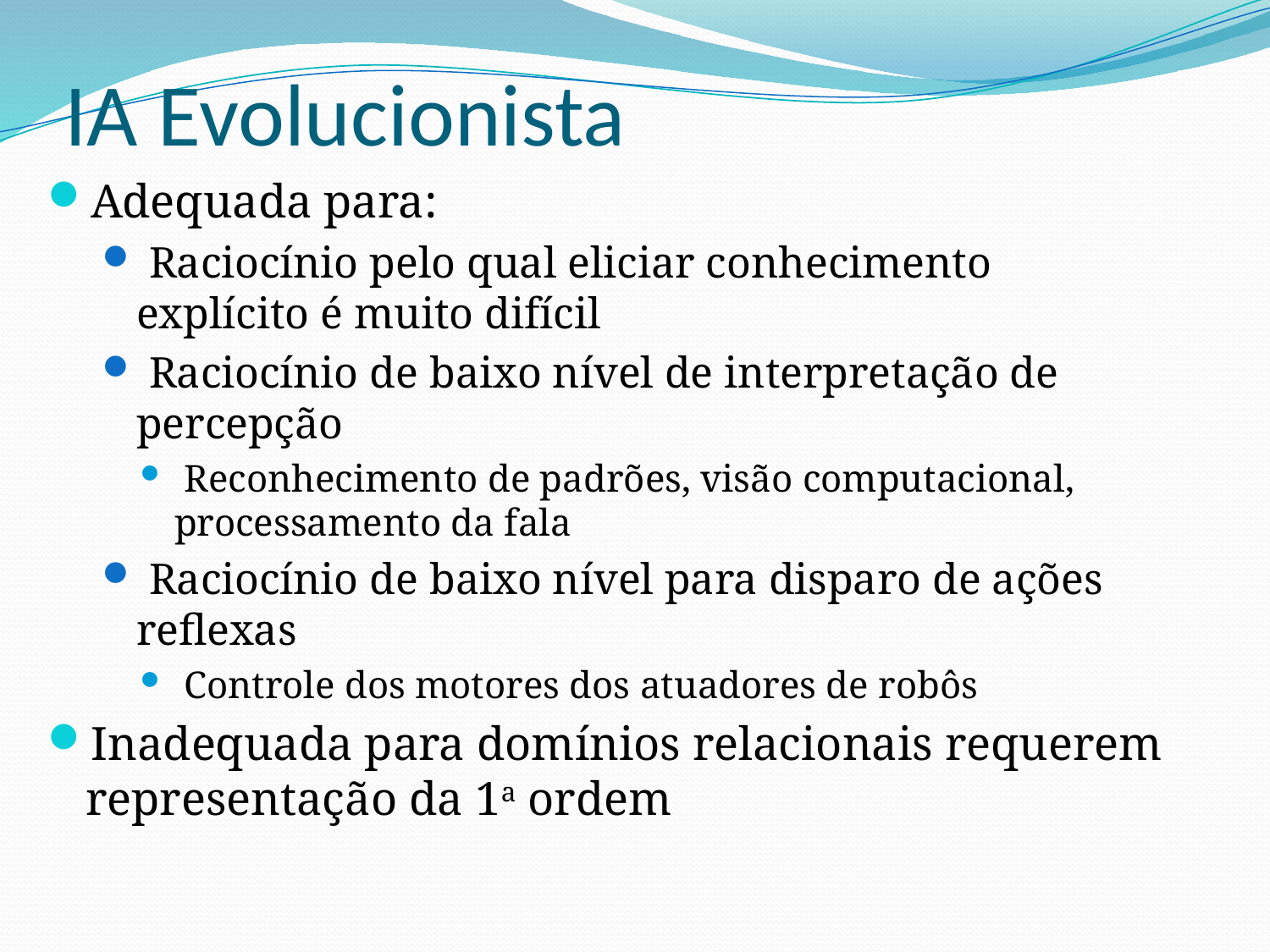

# IA Evolucionista
Adequada para:
 Raciocínio pelo qual eliciar conhecimento explícito é muito difícil
 Raciocínio de baixo nível de interpretação de percepção
 Reconhecimento de padrões, visão computacional, processamento da fala
 Raciocínio de baixo nível para disparo de ações reflexas
 Controle dos motores dos atuadores de robôs
Inadequada para domínios relacionais requerem representação da 1a ordem